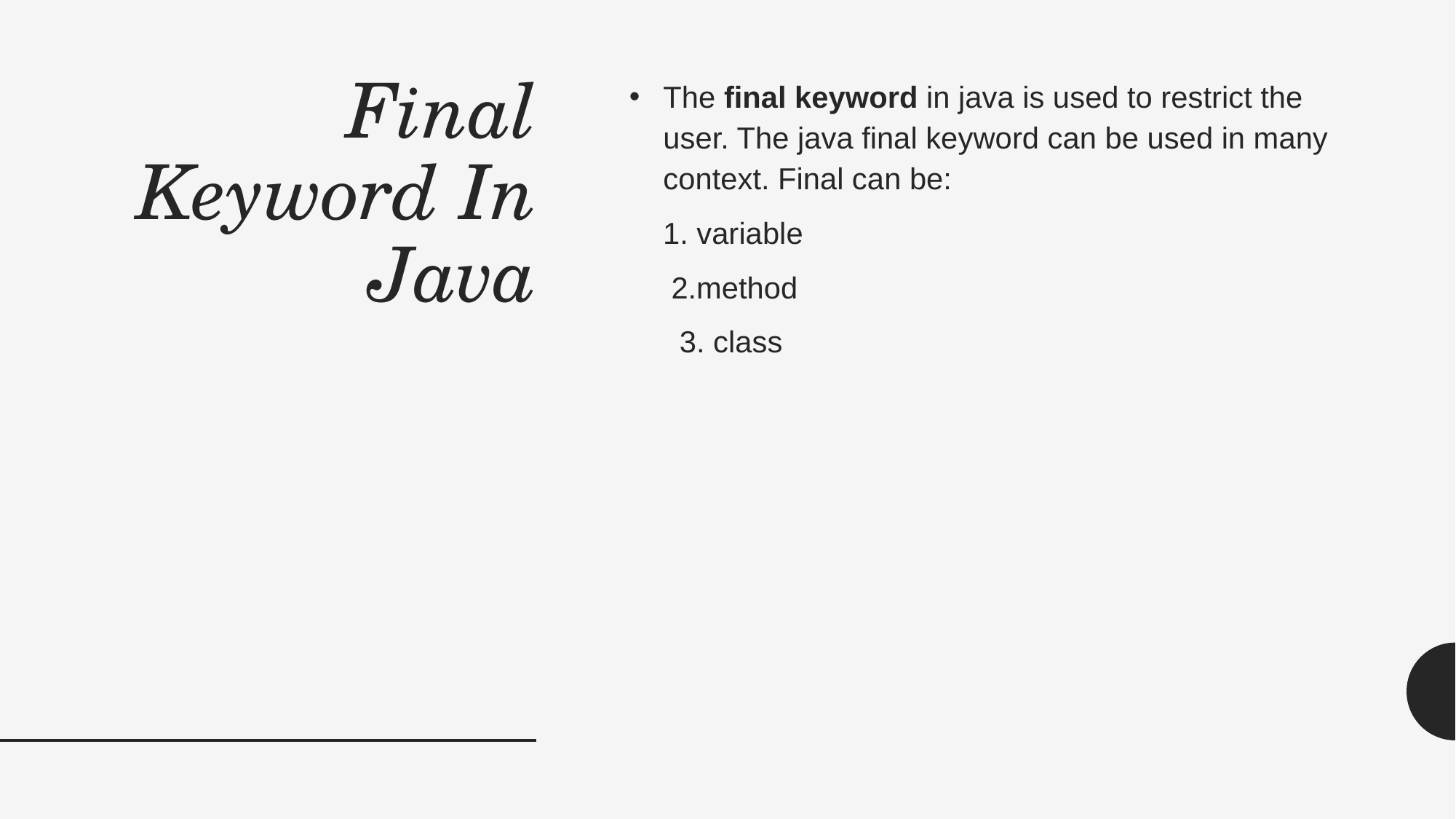

# Final Keyword In Java
The final keyword in java is used to restrict the user. The java final keyword can be used in many context. Final can be:
    1. variable
     2.method
      3. class